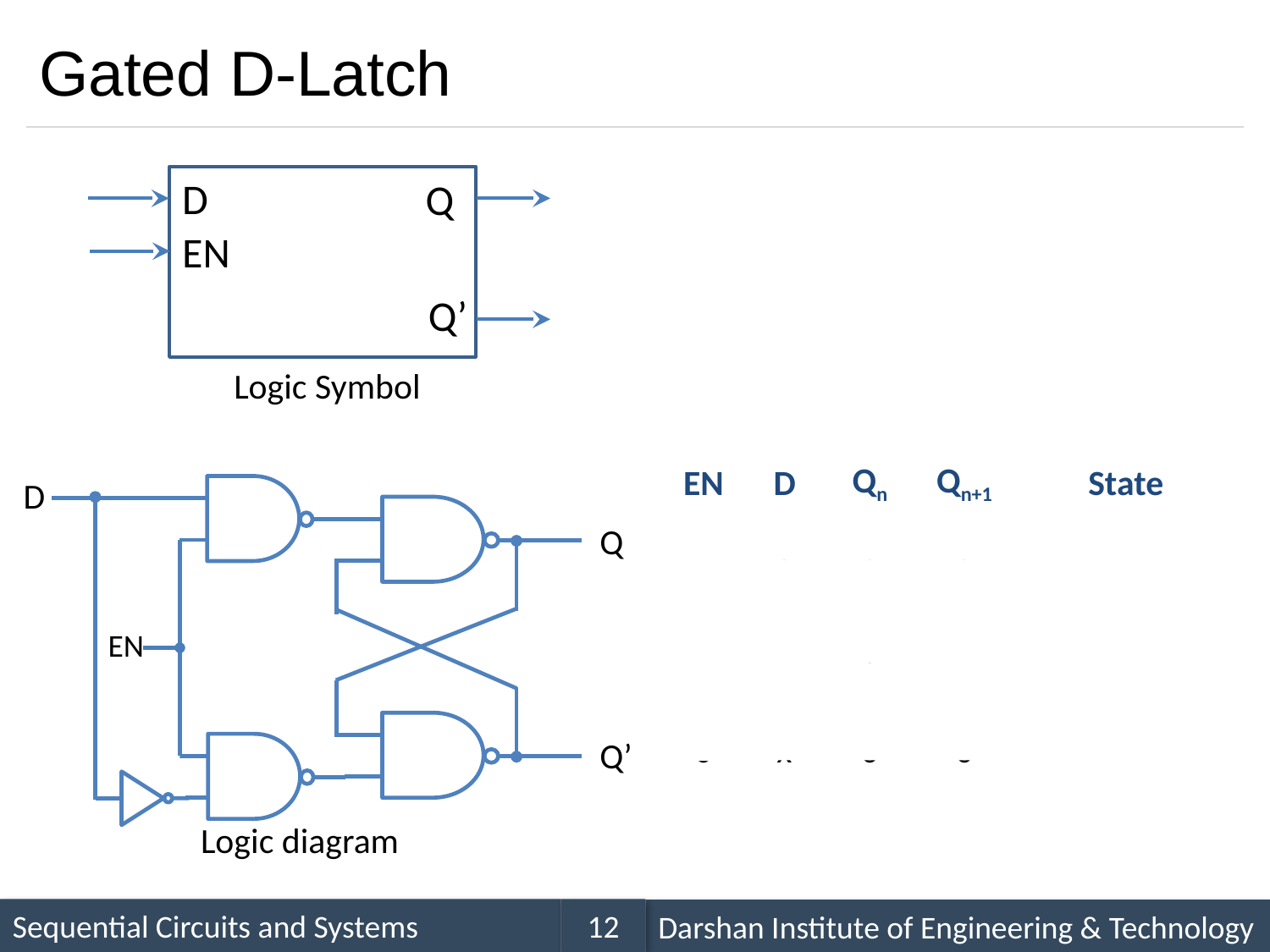

# Gated D-Latch
D

Q
EN
Q’
Logic Symbol
| EN | D | Qn | Qn+1 | State |
| --- | --- | --- | --- | --- |
| 1 1 | 0 0 | 0 1 | 0 0 | Reset |
| 1 1 | 1 1 | 0 1 | 1 1 | Set |
| 0 0 | x x | 0 1 | 0 1 | No Change |
D

Q

EN

Q’

Logic diagram